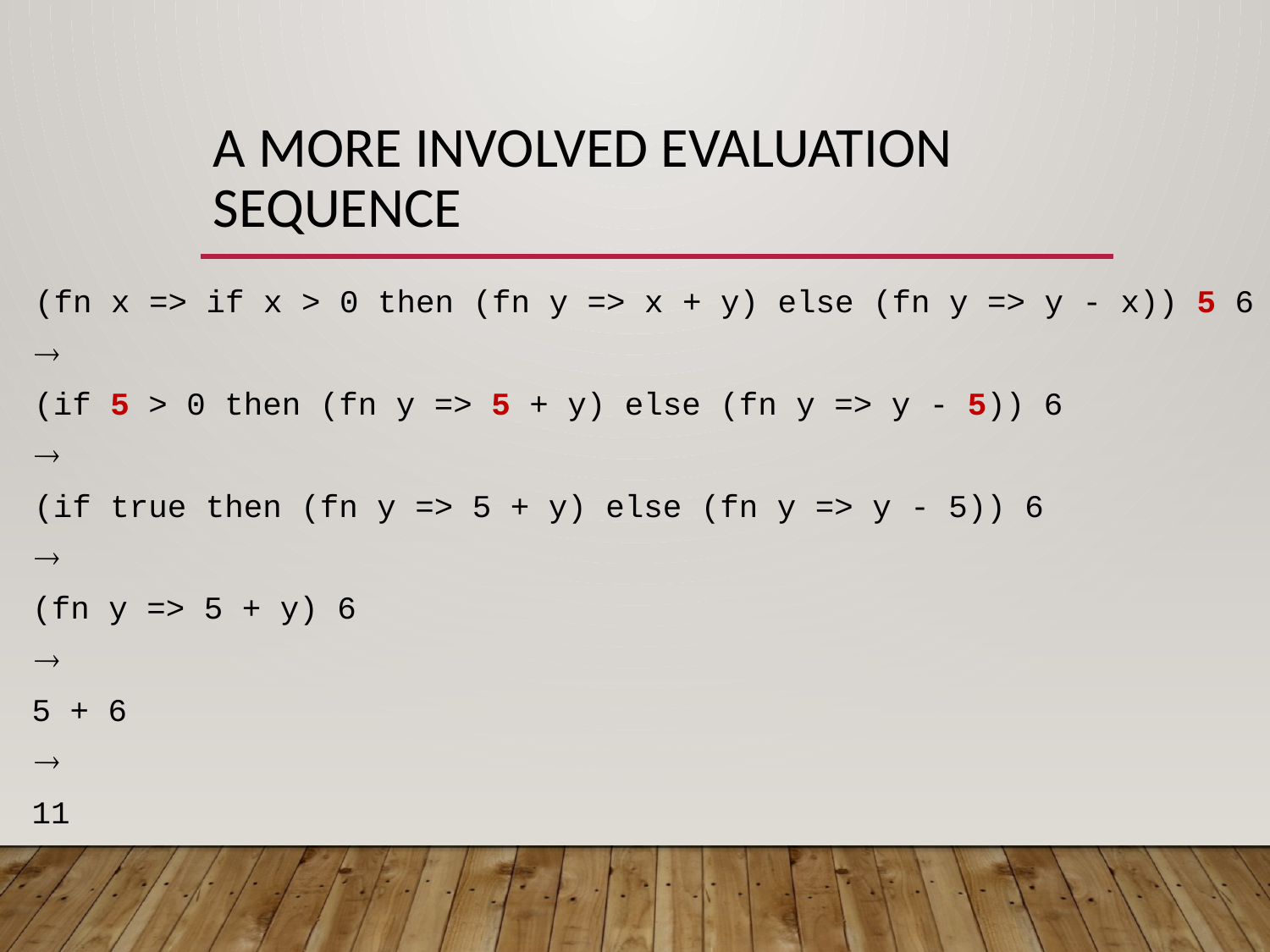

# A more involved evaluation sequence
(fn x => if x > 0 then (fn y => x + y) else (fn y => y - x)) 5 6
→
(if 5 > 0 then (fn y => 5 + y) else (fn y => y - 5)) 6
→
(if true then (fn y => 5 + y) else (fn y => y - 5)) 6
→
(fn y => 5 + y) 6
→
5 + 6
→
11